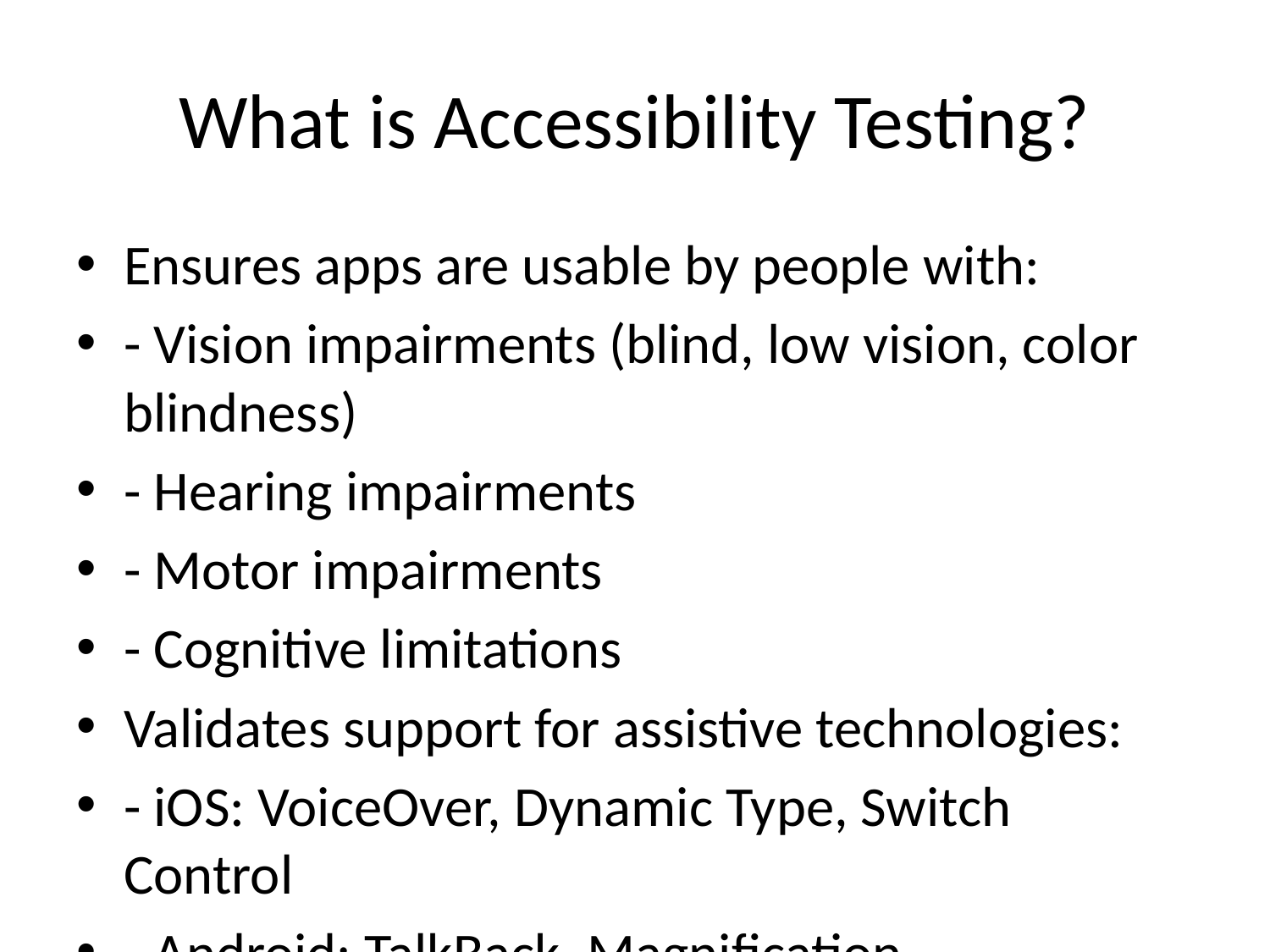

# What is Accessibility Testing?
Ensures apps are usable by people with:
- Vision impairments (blind, low vision, color blindness)
- Hearing impairments
- Motor impairments
- Cognitive limitations
Validates support for assistive technologies:
- iOS: VoiceOver, Dynamic Type, Switch Control
- Android: TalkBack, Magnification, Accessibility Menu